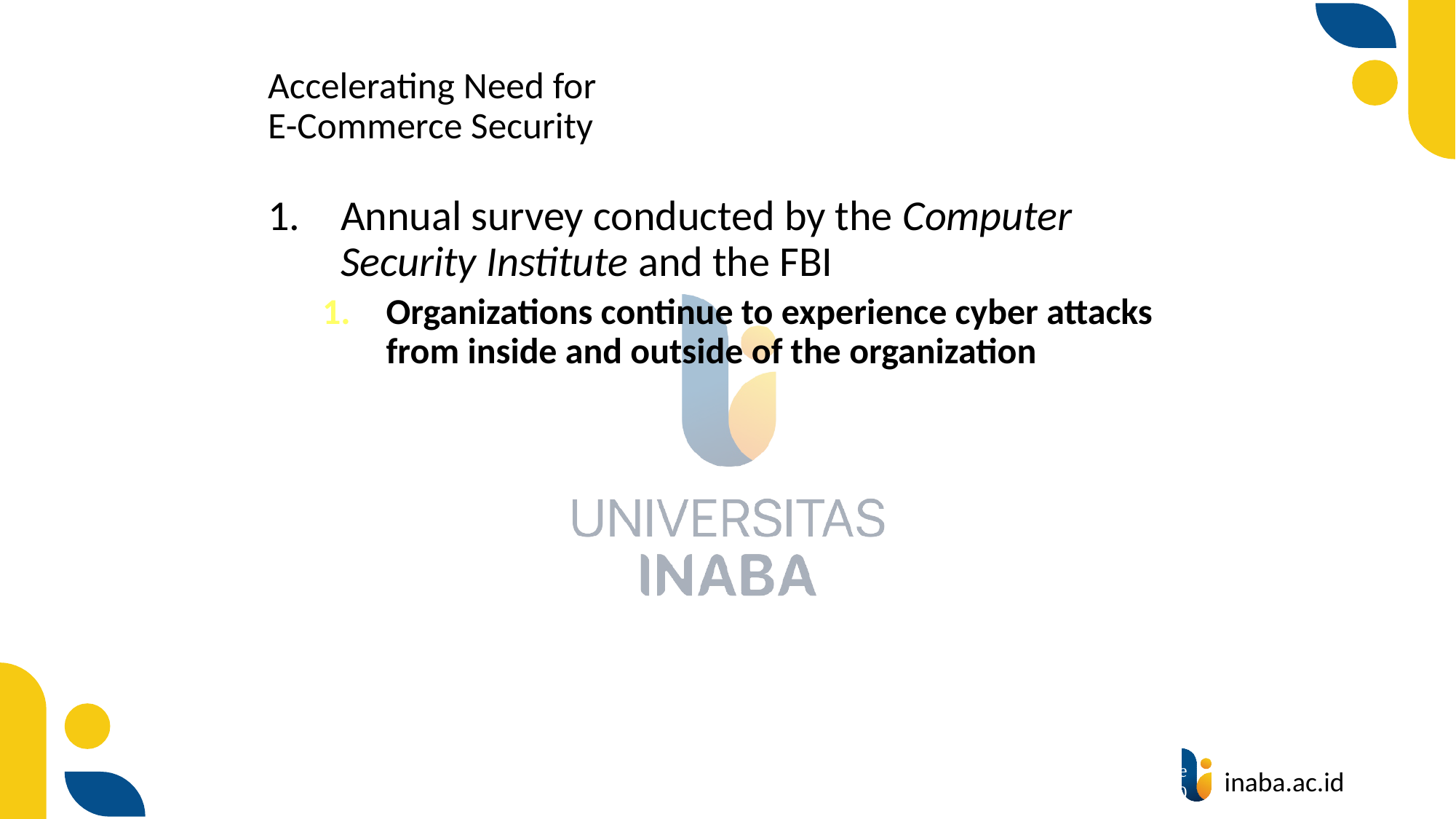

# Accelerating Need for E-Commerce Security
Annual survey conducted by the Computer Security Institute and the FBI
Organizations continue to experience cyber attacks from inside and outside of the organization
15
© Prentice Hall 2020